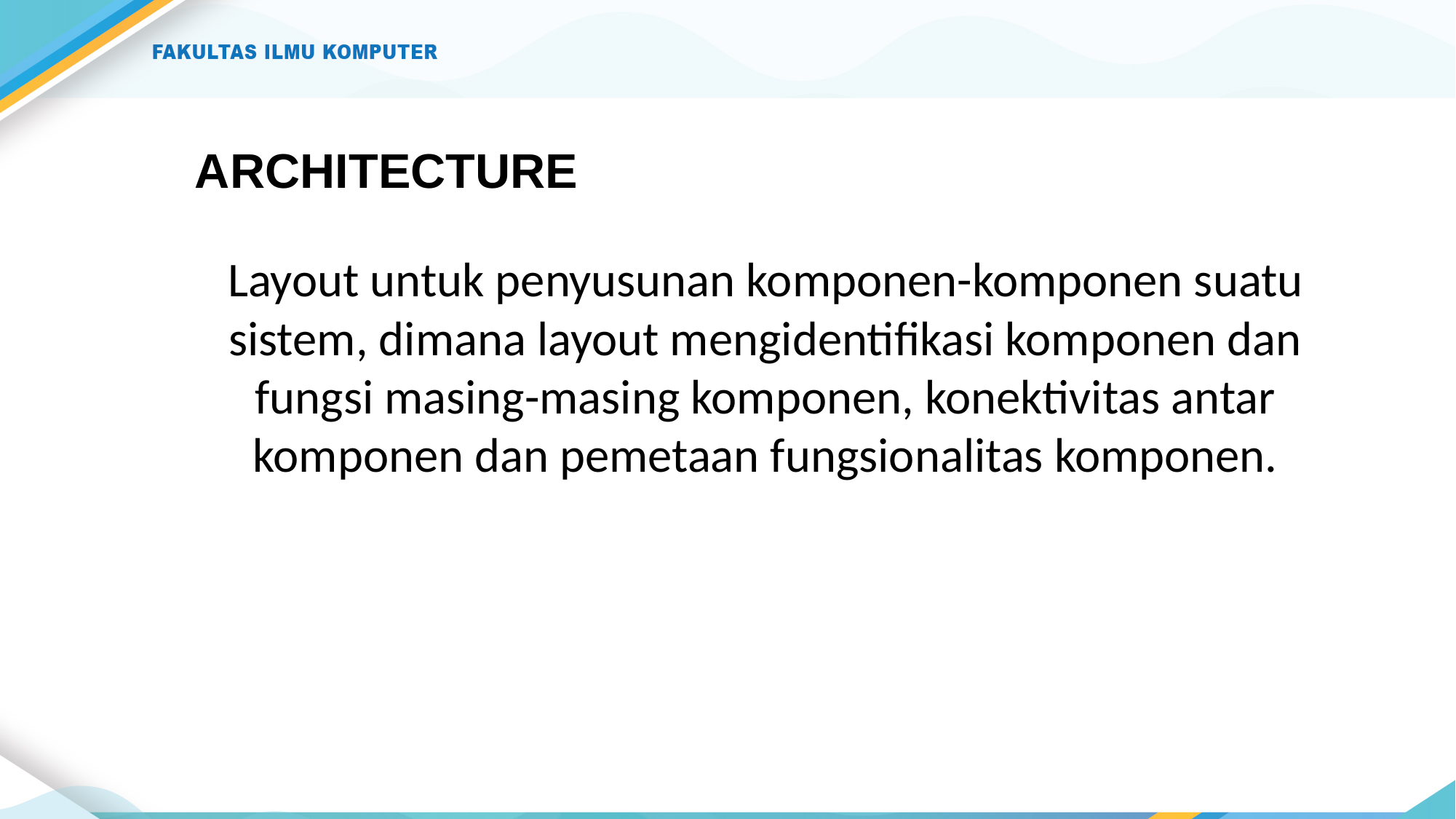

# ARCHITECTURE
Layout untuk penyusunan komponen-komponen suatu sistem, dimana layout mengidentifikasi komponen dan fungsi masing-masing komponen, konektivitas antar komponen dan pemetaan fungsionalitas komponen.